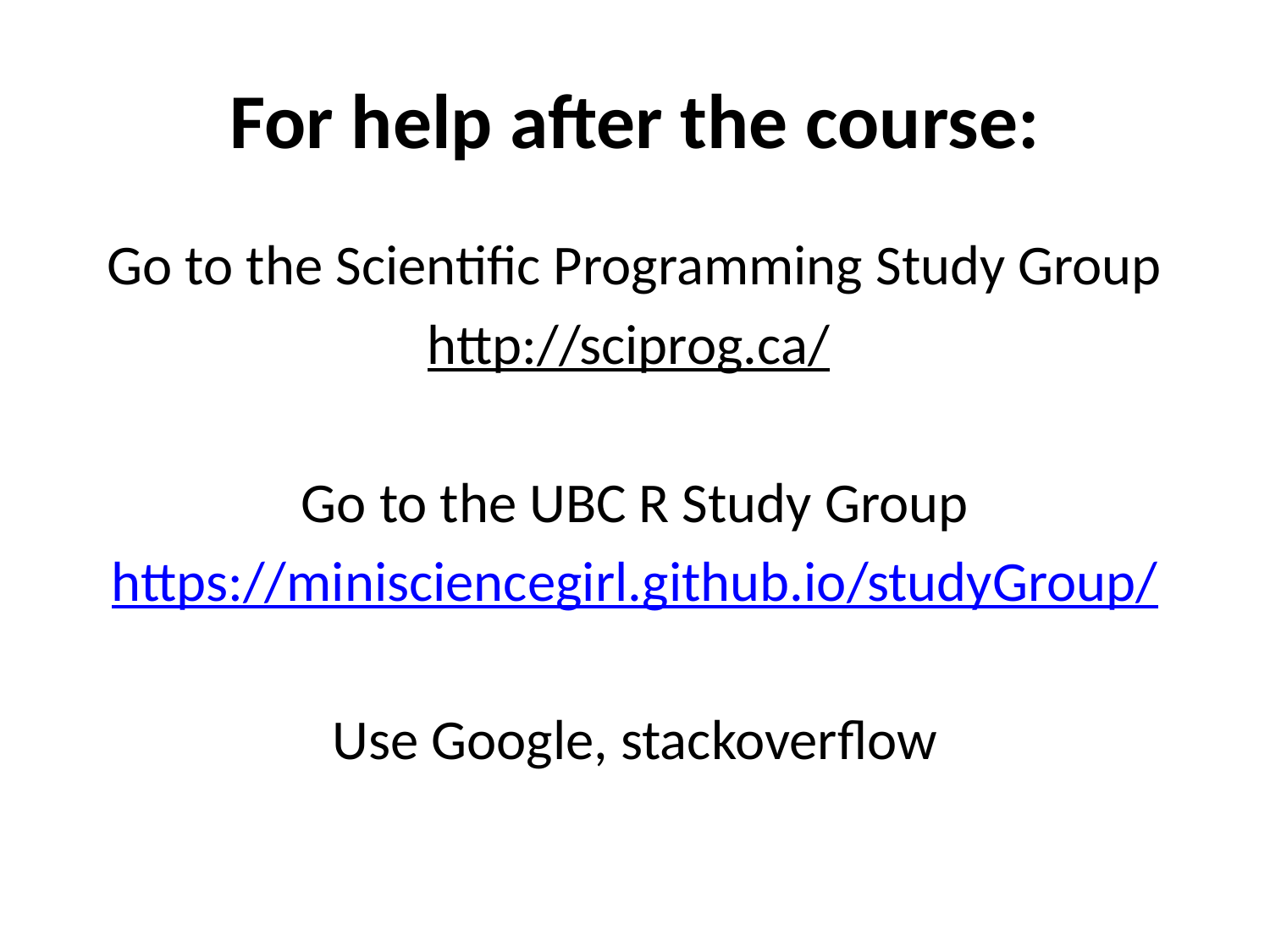

# For help after the course:
Go to the Scientific Programming Study Group
http://sciprog.ca/

Go to the UBC R Study Group
https://minisciencegirl.github.io/studyGroup/

Use Google, stackoverflow